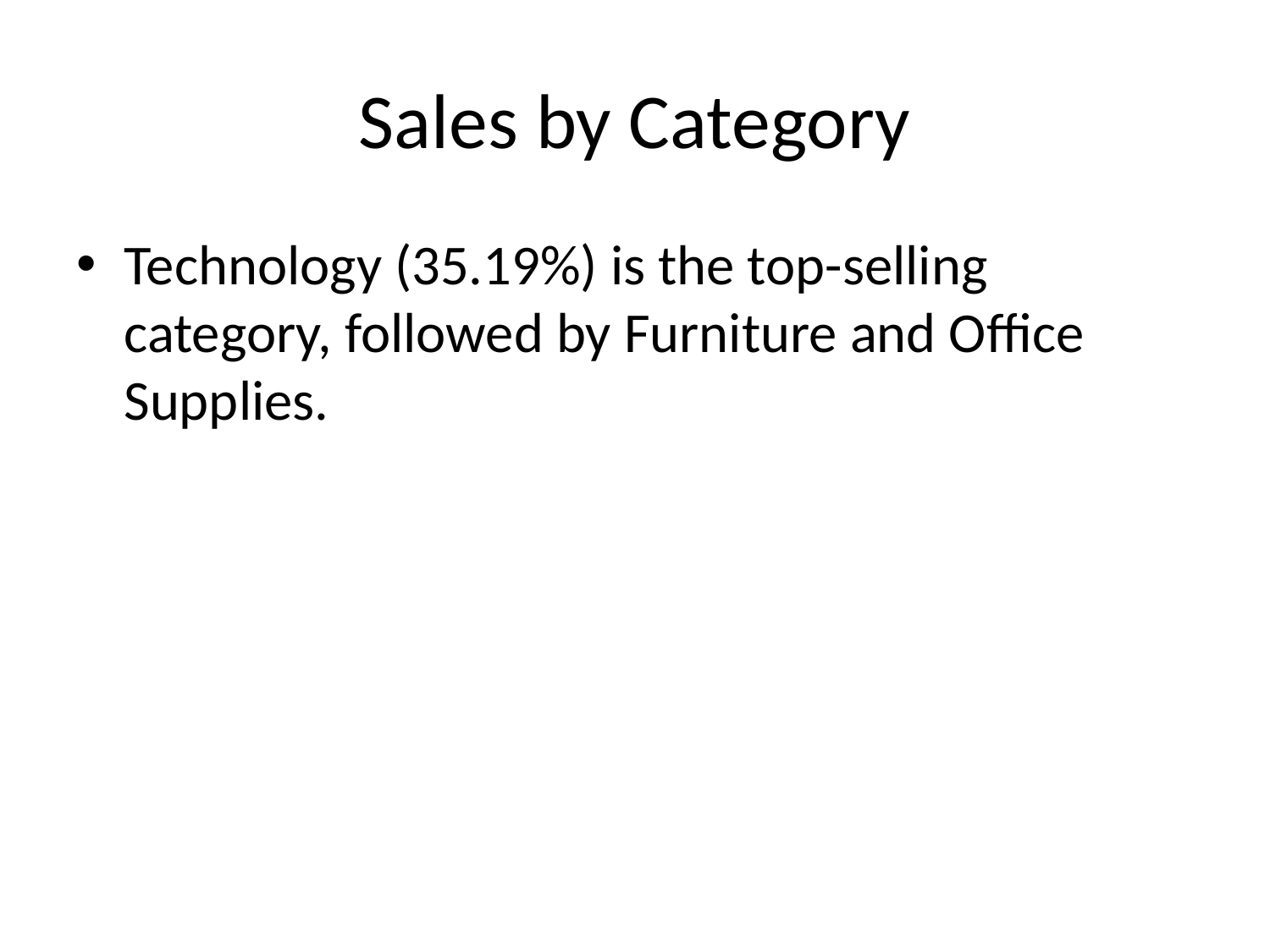

# Sales by Category
Technology (35.19%) is the top-selling category, followed by Furniture and Office Supplies.